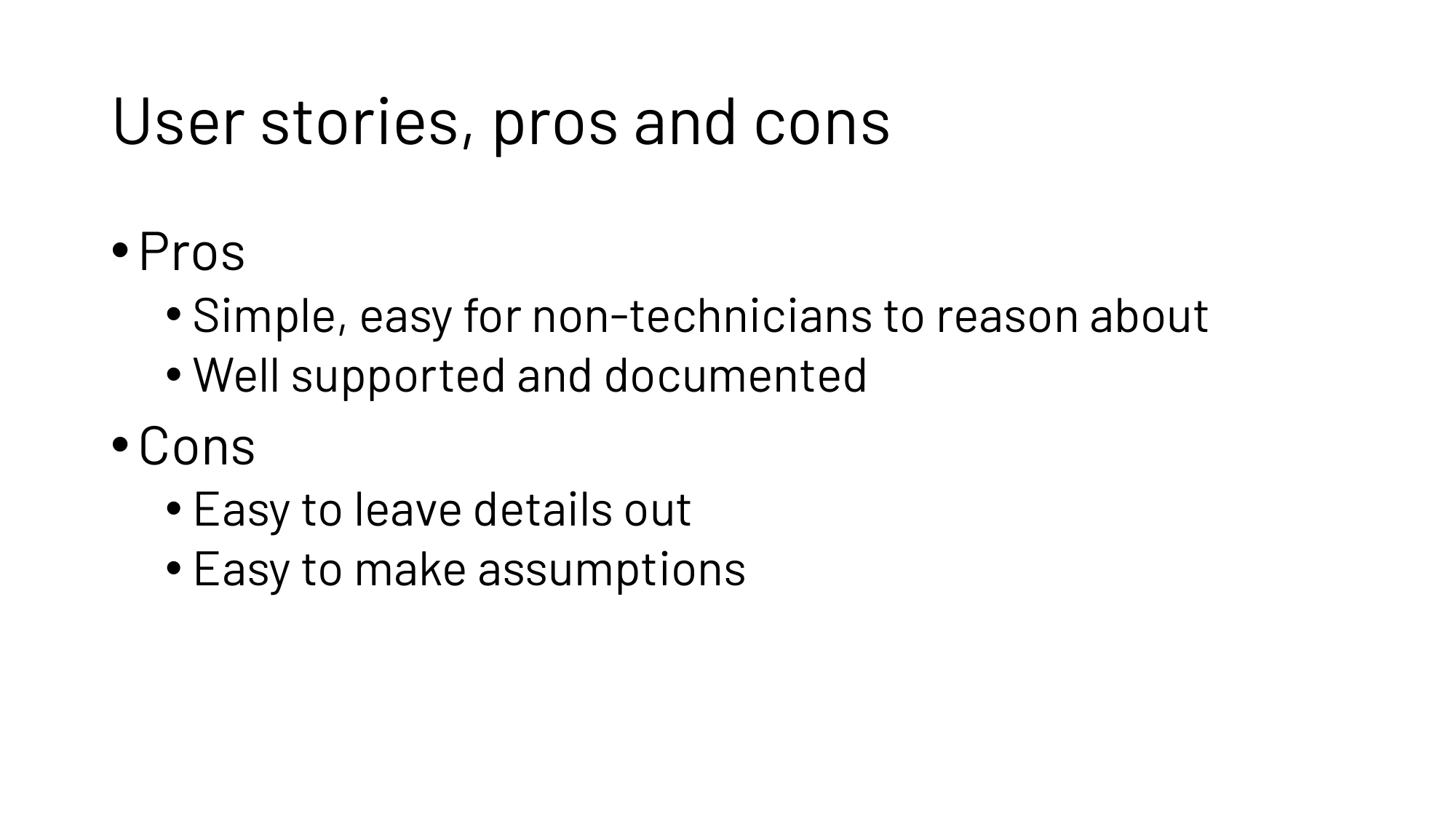

# User stories, pros and cons
Pros
Simple, easy for non-technicians to reason about
Well supported and documented
Cons
Easy to leave details out
Easy to make assumptions